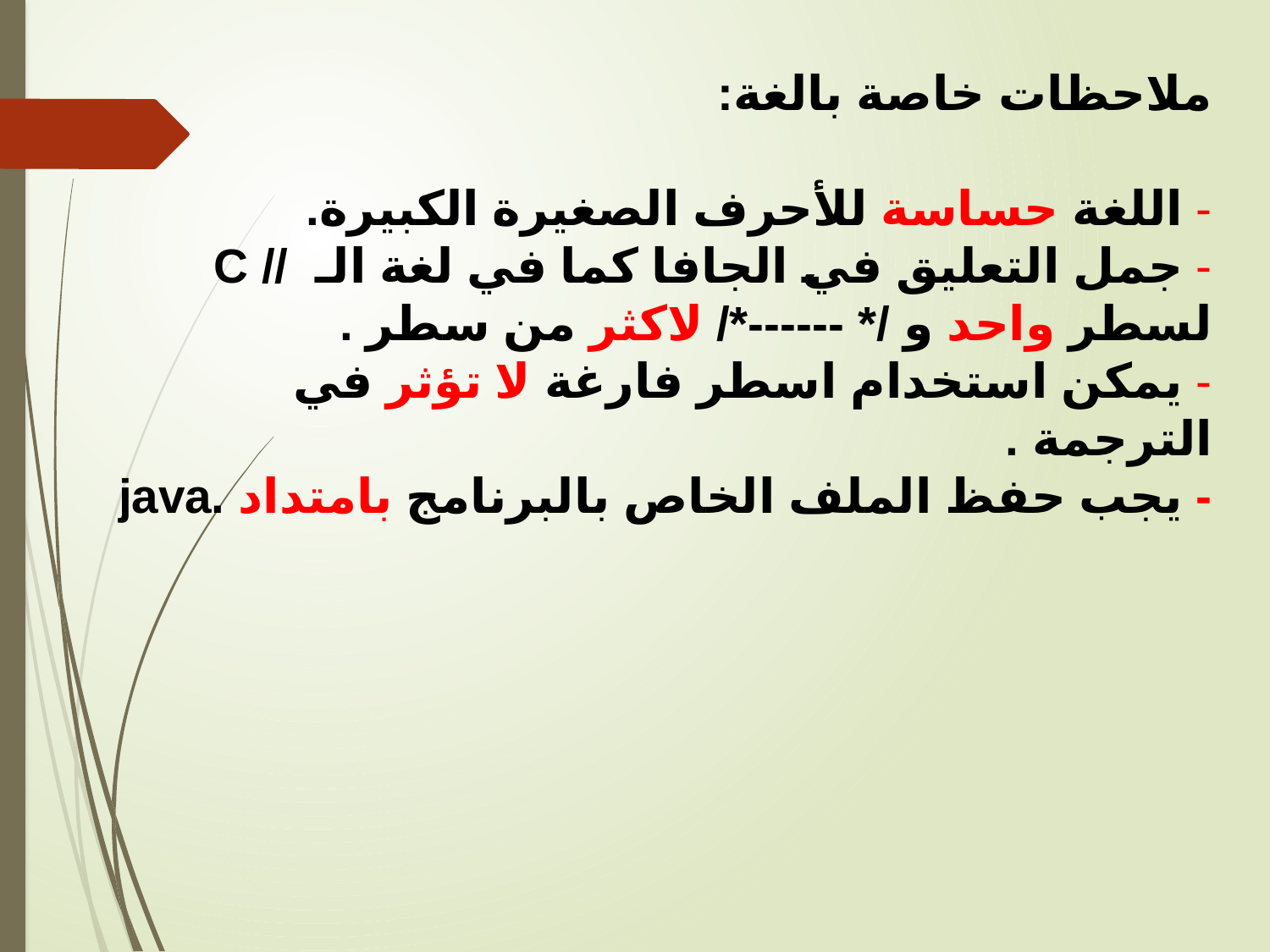

# ملاحظات خاصة بالغة: - اللغة حساسة للأحرف الصغيرة الكبيرة. - جمل التعليق في الجافا كما في لغة الـ  // C لسطر واحد و /* ------*/ لاكثر من سطر . - يمكن استخدام اسطر فارغة لا تؤثر في الترجمة . - يجب حفظ الملف الخاص بالبرنامج بامتداد .java